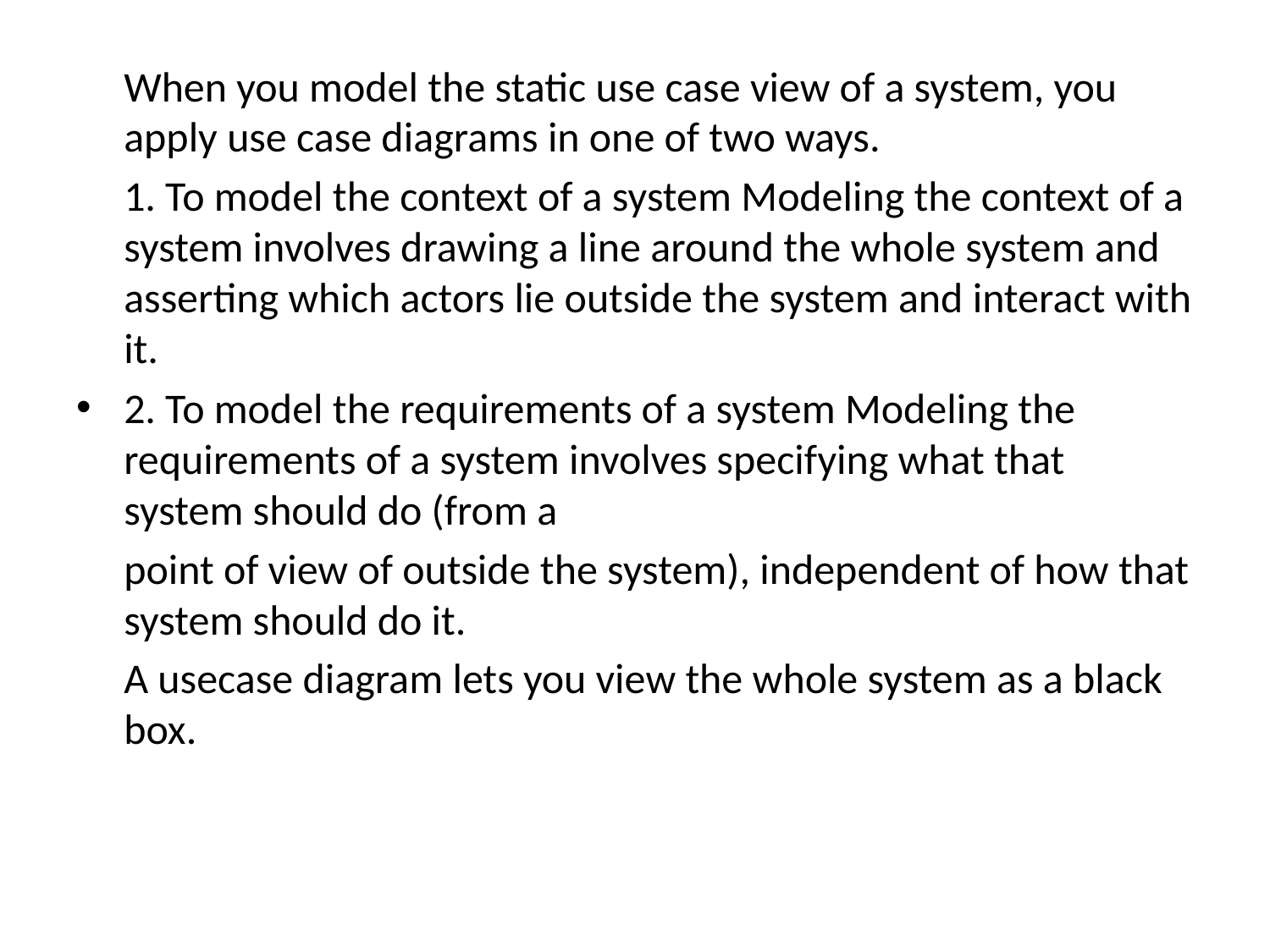

When you model the static use case view of a system, you apply use case diagrams in one of two ways.
	1. To model the context of a system Modeling the context of a system involves drawing a line around the whole system and asserting which actors lie outside the system and interact with it.
2. To model the requirements of a system Modeling the requirements of a system involves specifying what that system should do (from a
	point of view of outside the system), independent of how that system should do it.
	A usecase diagram lets you view the whole system as a black box.